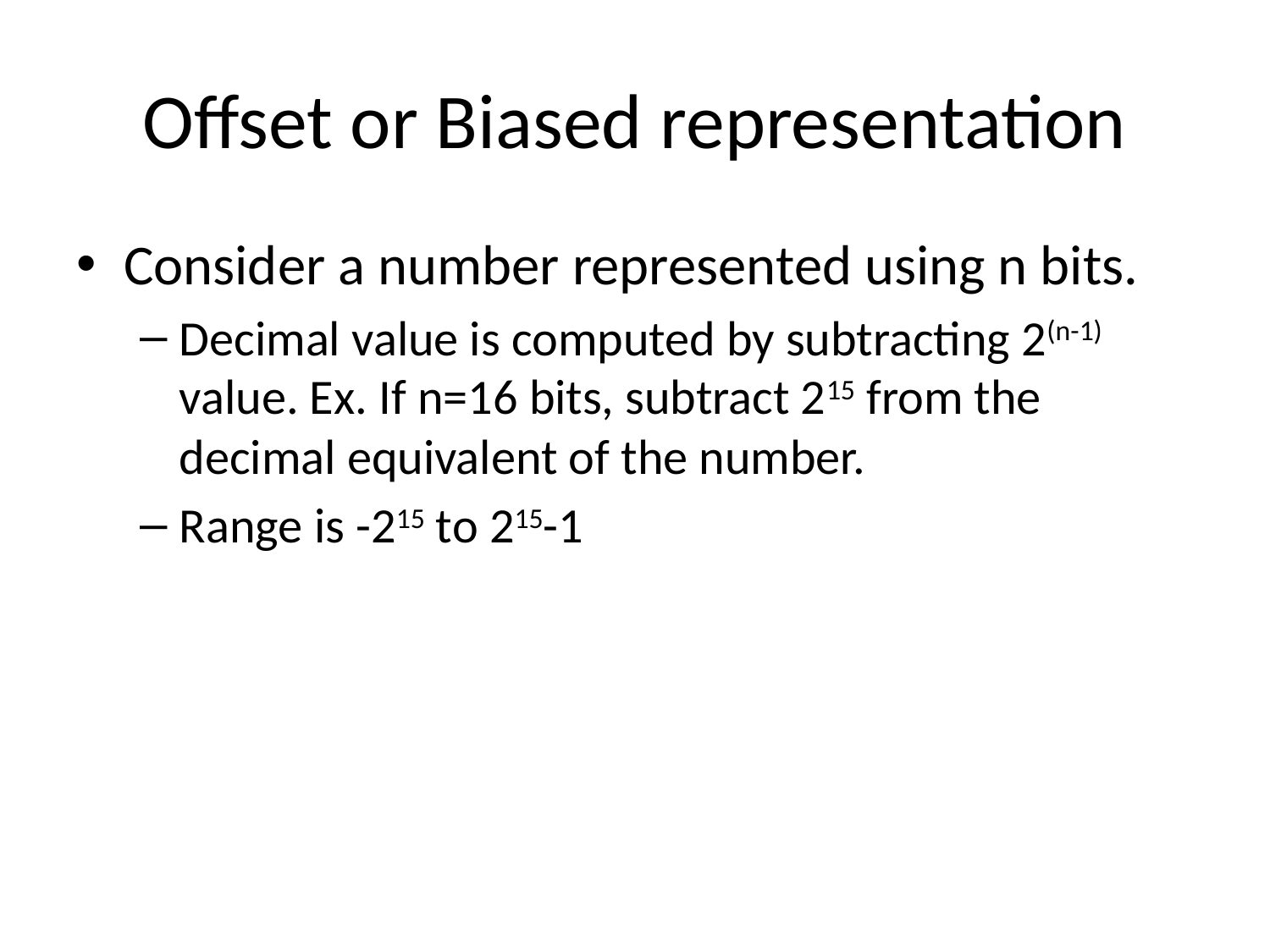

# Offset or Biased representation
Consider a number represented using n bits.
Decimal value is computed by subtracting 2(n-1) value. Ex. If n=16 bits, subtract 215 from the decimal equivalent of the number.
Range is -215 to 215-1